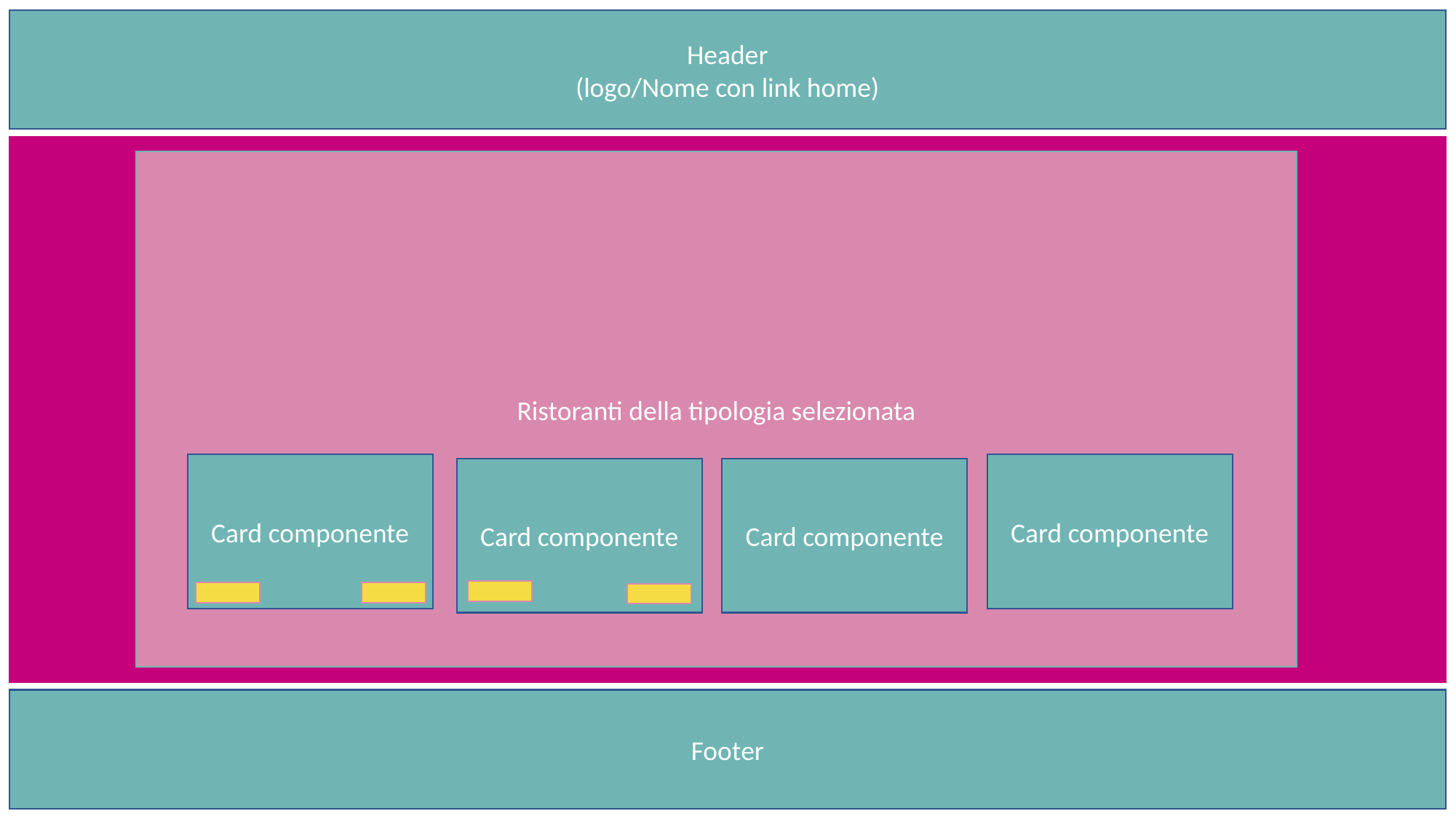

Header
(logo/Nome con link home)

Ristoranti della tipologia selezionata
Card componente
Card componente
Card componente
Card componente

Footer